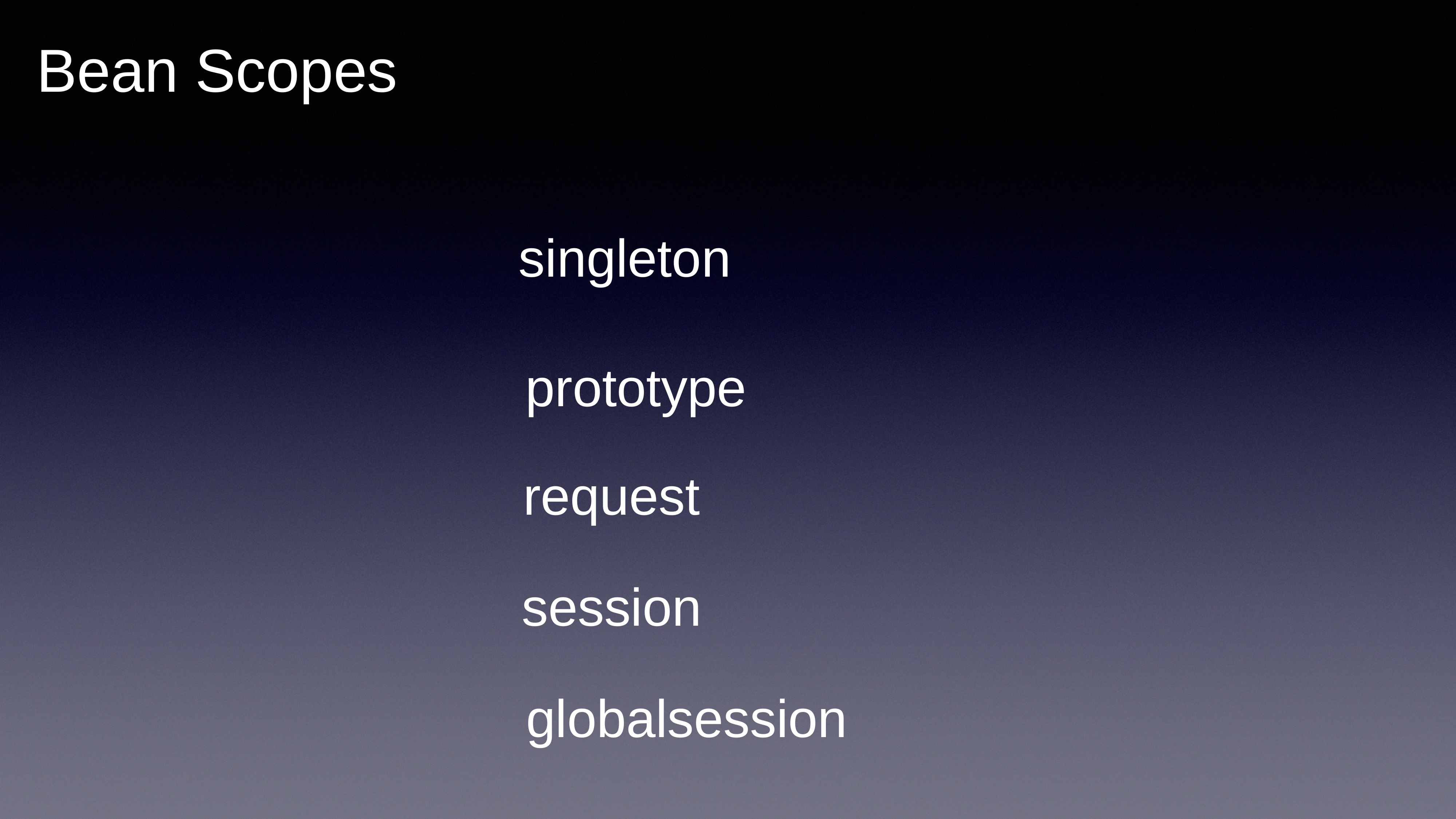

Bean Scopes
singleton
prototype
request
session
globalsession